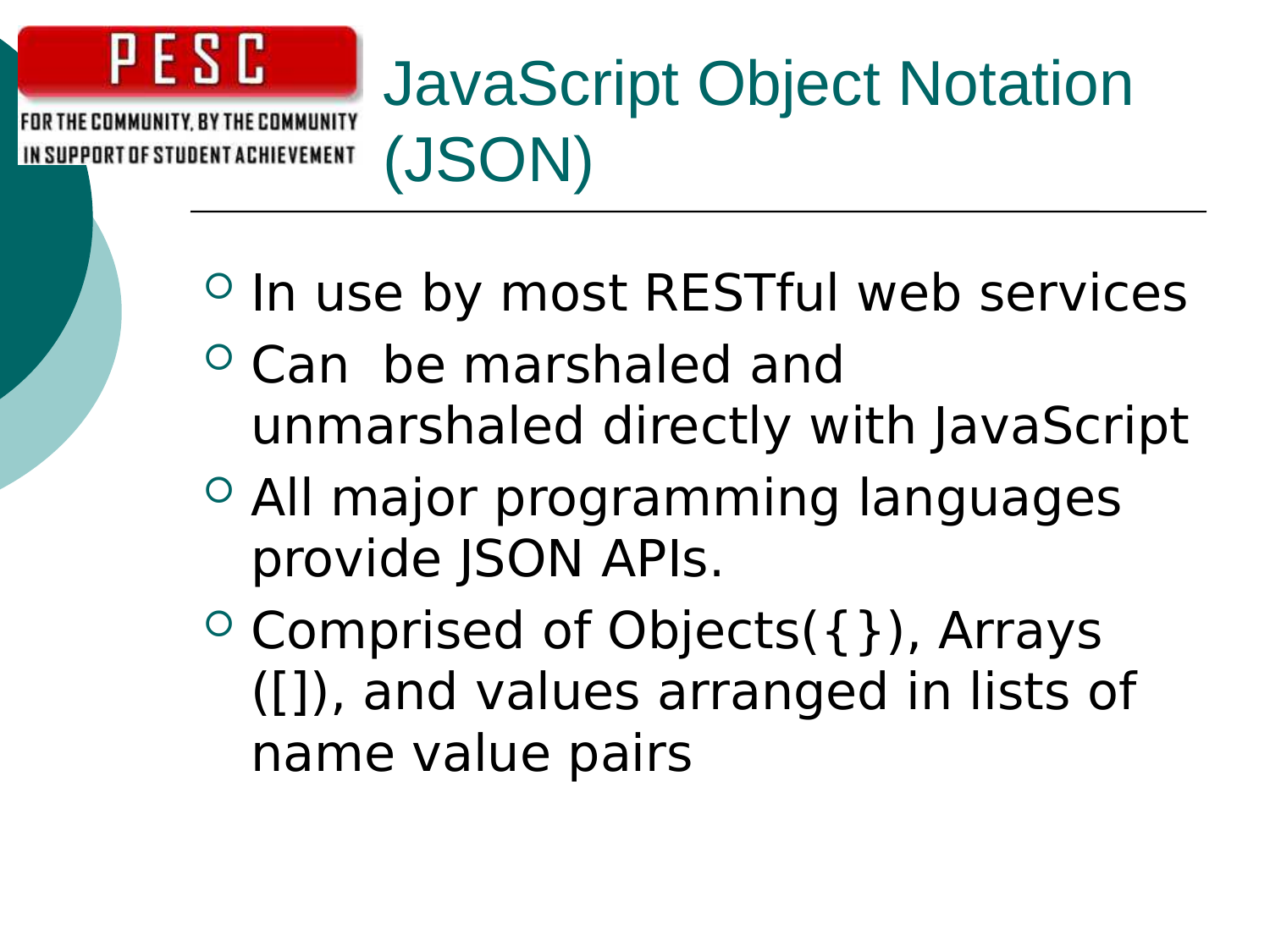

# JavaScript Object Notation (JSON)
In use by most RESTful web services
Can  be marshaled and unmarshaled directly with JavaScript
All major programming languages provide JSON APIs.
Comprised of Objects({}), Arrays ([]), and values arranged in lists of name value pairs